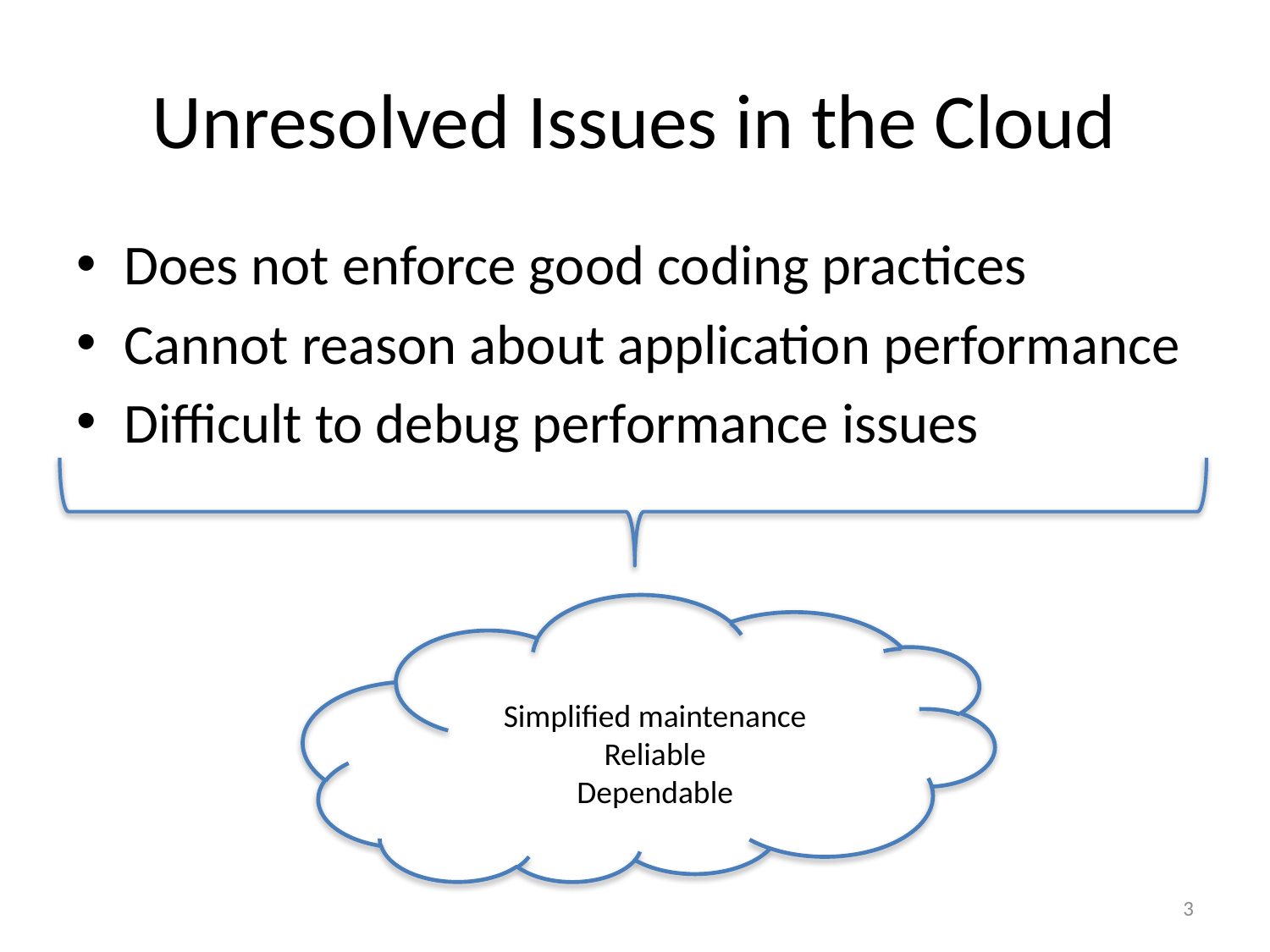

# Unresolved Issues in the Cloud
Does not enforce good coding practices
Cannot reason about application performance
Difficult to debug performance issues

Simplified maintenance
Reliable
Dependable
3